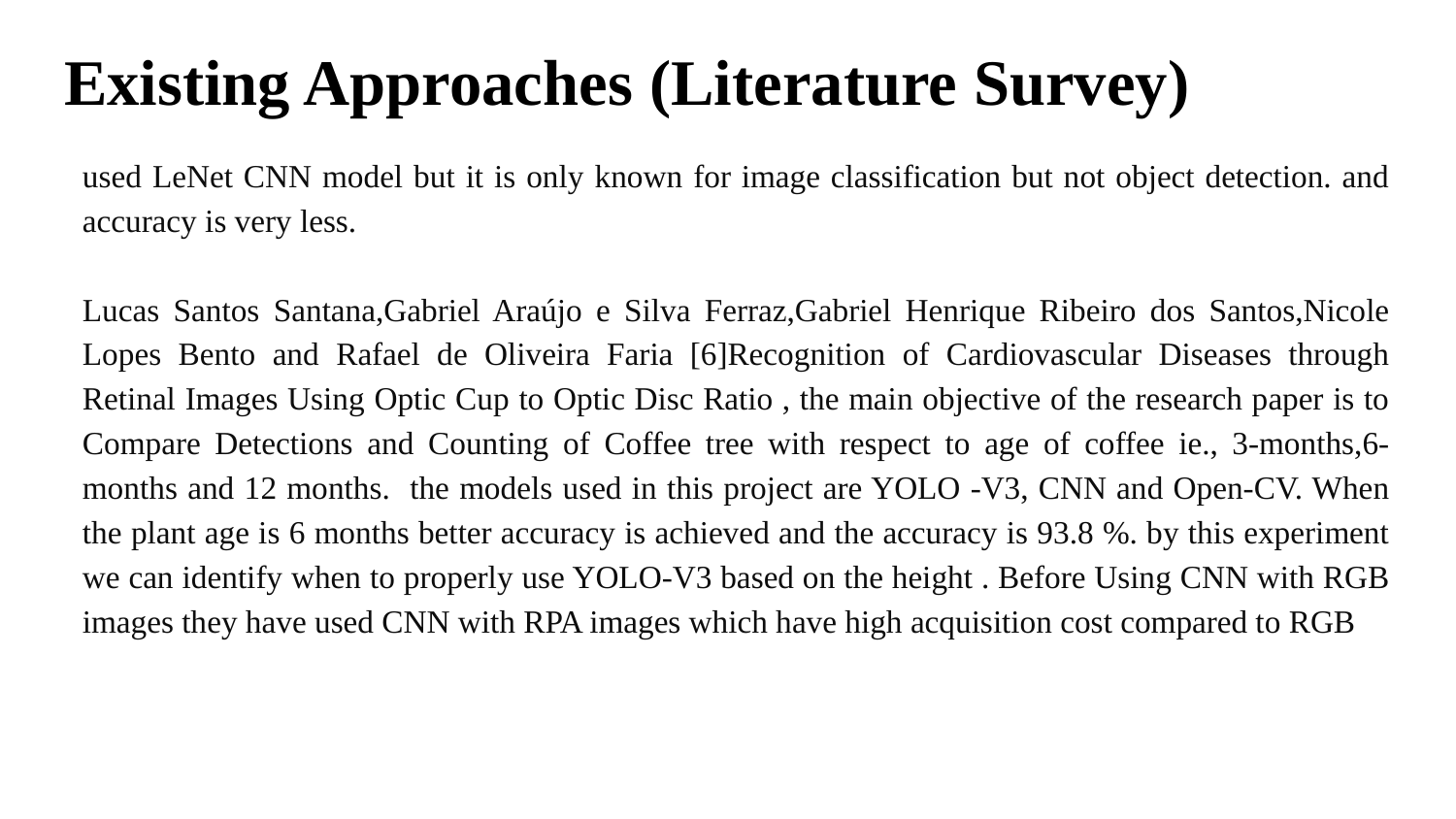

# Existing Approaches (Literature Survey)
used LeNet CNN model but it is only known for image classification but not object detection. and accuracy is very less.

Lucas Santos Santana,Gabriel Araújo e Silva Ferraz,Gabriel Henrique Ribeiro dos Santos,Nicole Lopes Bento and Rafael de Oliveira Faria [6]Recognition of Cardiovascular Diseases through Retinal Images Using Optic Cup to Optic Disc Ratio , the main objective of the research paper is to Compare Detections and Counting of Coffee tree with respect to age of coffee ie., 3-months,6-months and 12 months.  the models used in this project are YOLO -V3, CNN and Open-CV. When the plant age is 6 months better accuracy is achieved and the accuracy is 93.8 %. by this experiment we can identify when to properly use YOLO-V3 based on the height . Before Using CNN with RGB images they have used CNN with RPA images which have high acquisition cost compared to RGB